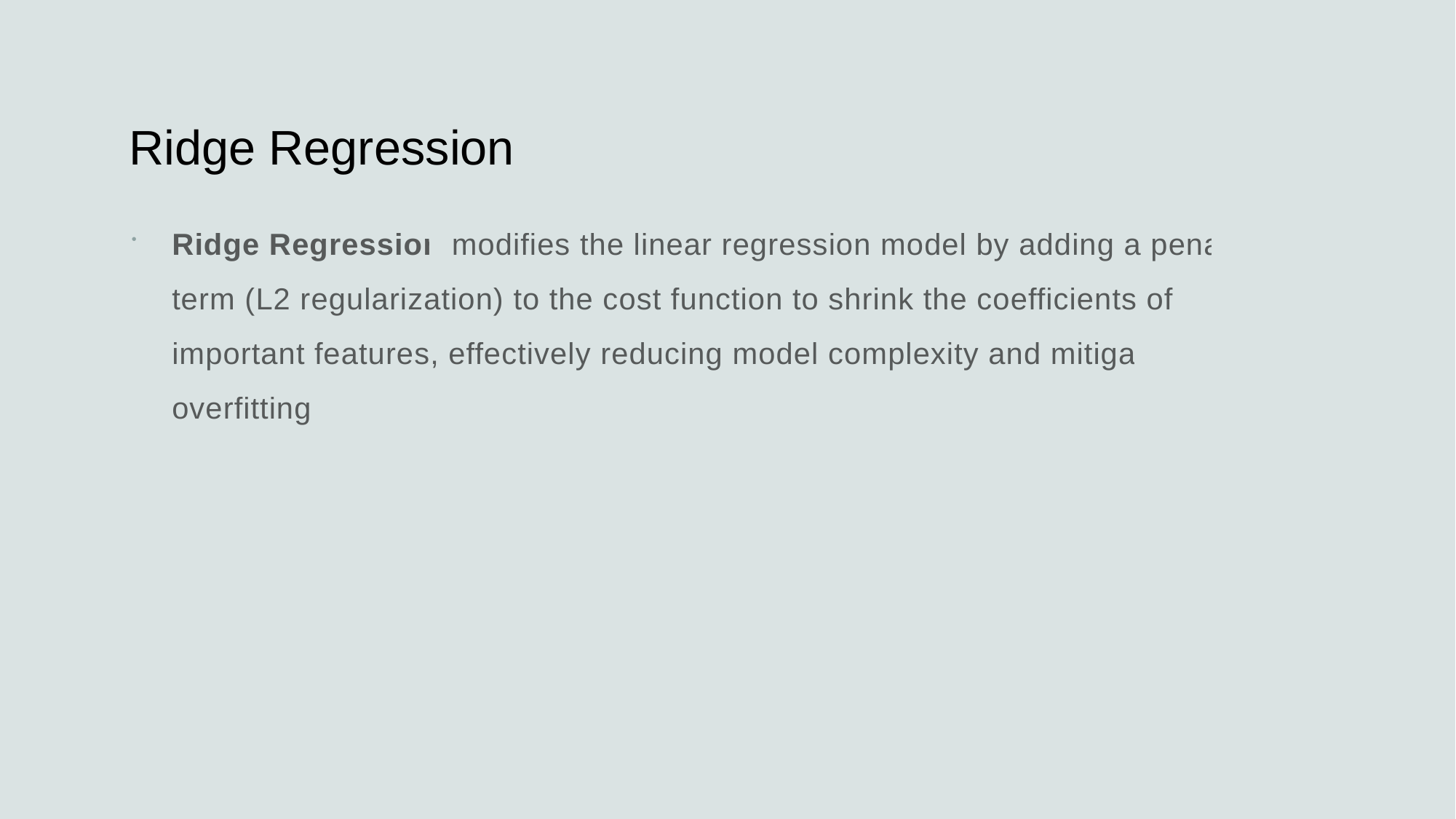

# Ridge Regression
Ridge Regression modifies the linear regression model by adding a penalty term (L2 regularization) to the cost function to shrink the coefficients of less important features, effectively reducing model complexity and mitigating overfitting.